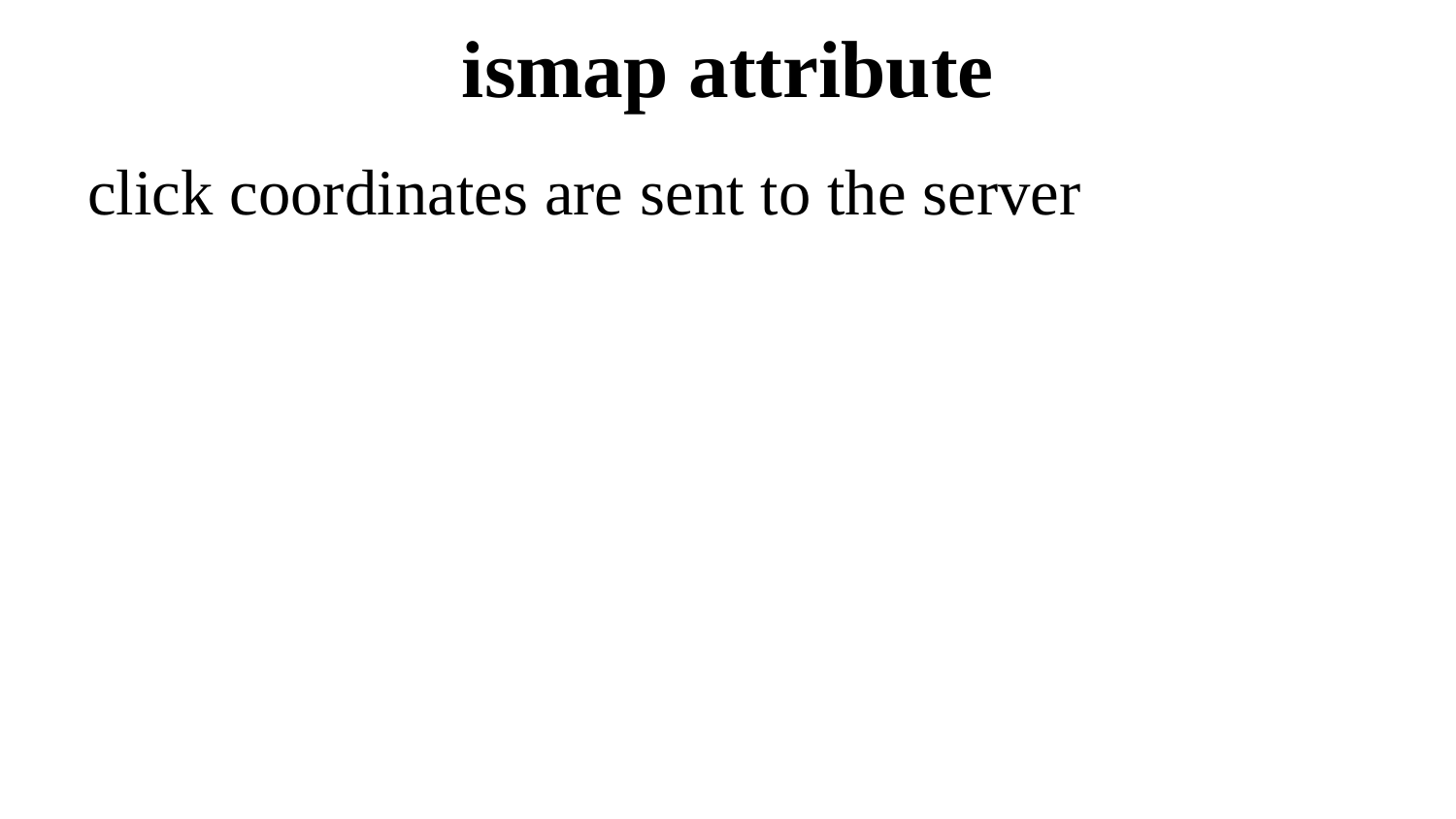

# ismap attribute
click coordinates are sent to the server